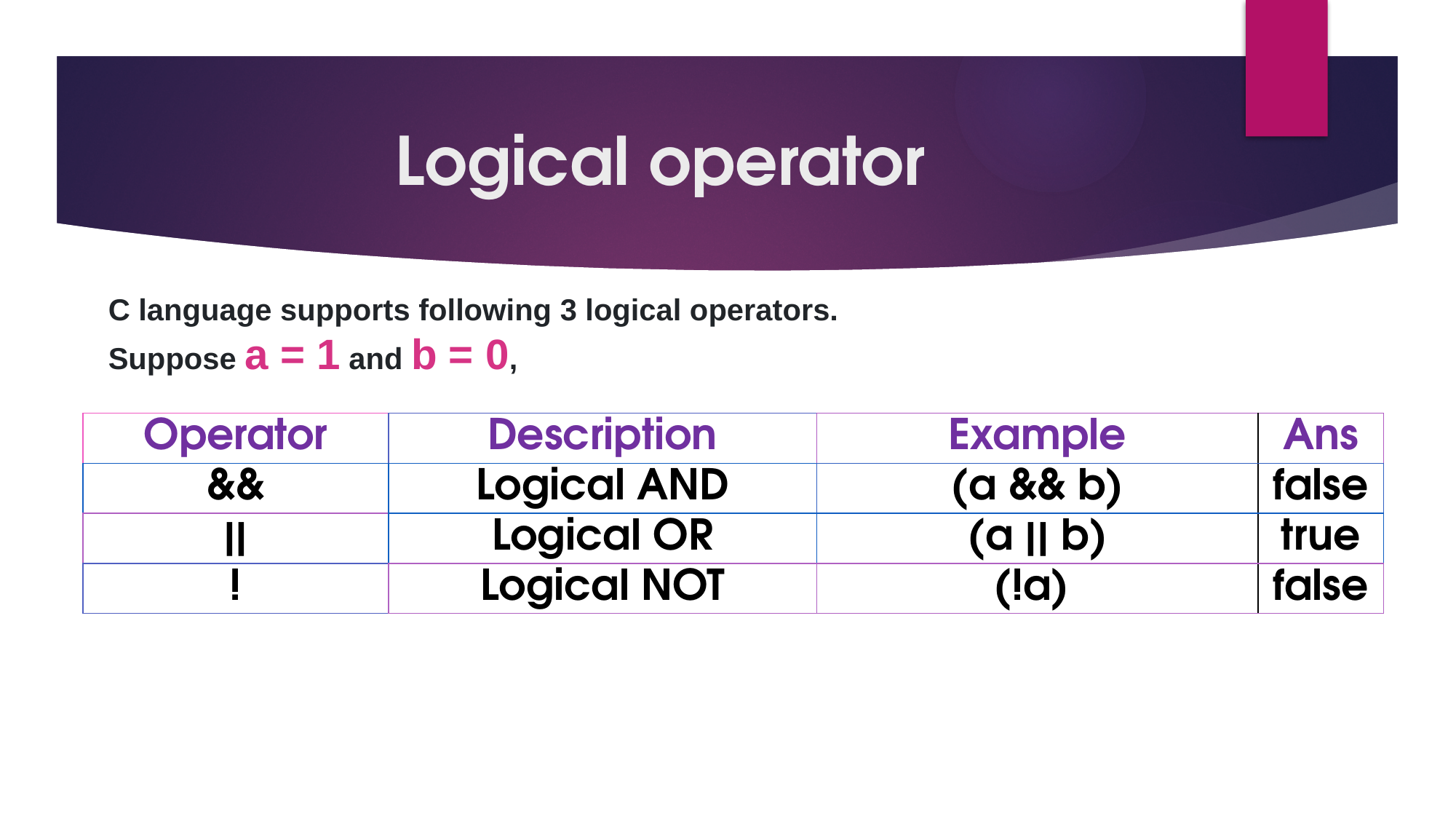

# Logical operator
C language supports following 3 logical operators.
Suppose a = 1 and b = 0,
| Operator | Description | Example | Ans |
| --- | --- | --- | --- |
| && | Logical AND | (a && b) | false |
| || | Logical OR | (a || b) | true |
| ! | Logical NOT | (!a) | false |